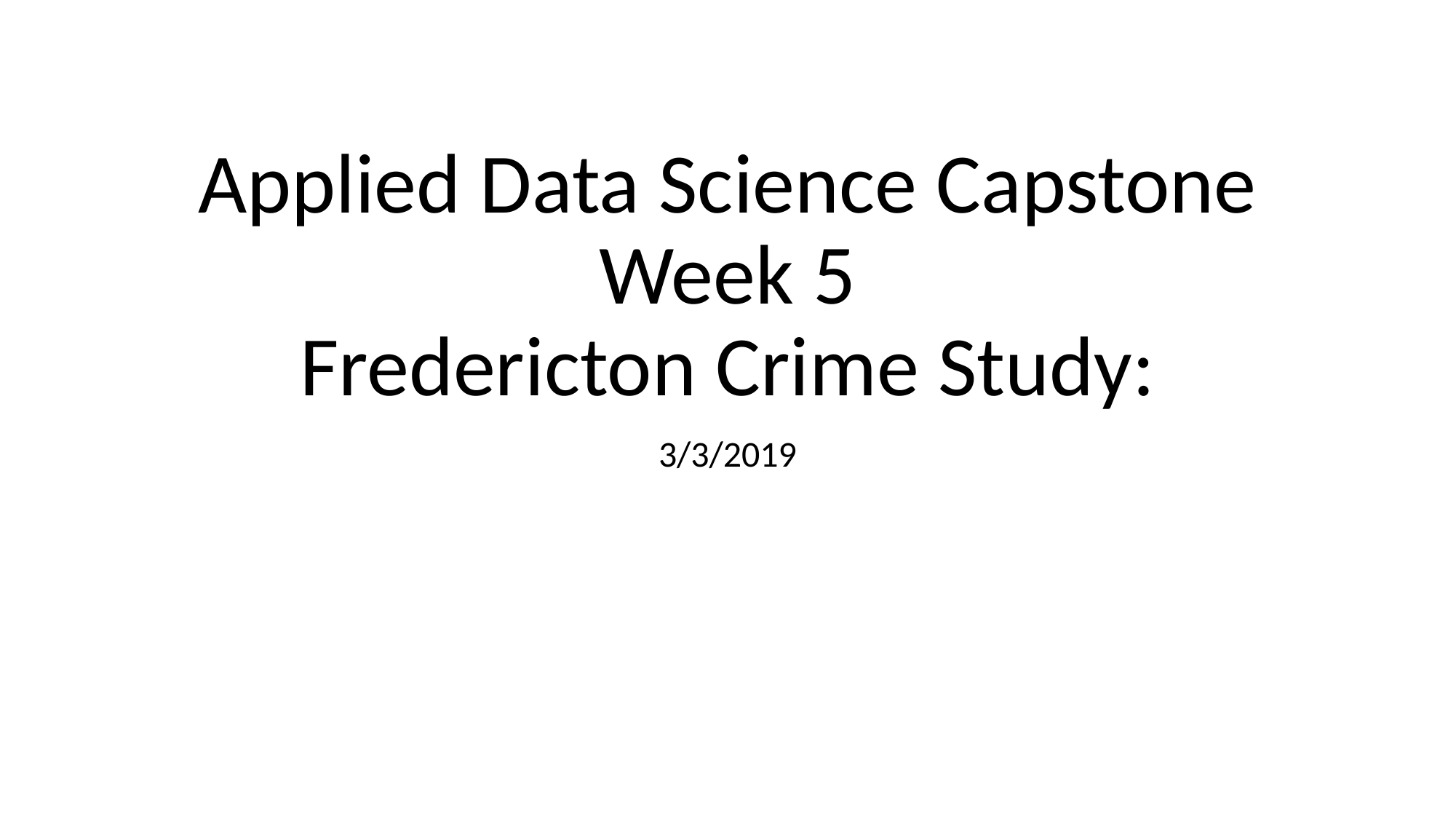

# Applied Data Science Capstone Week 5 Fredericton Crime Study:
3/3/2019